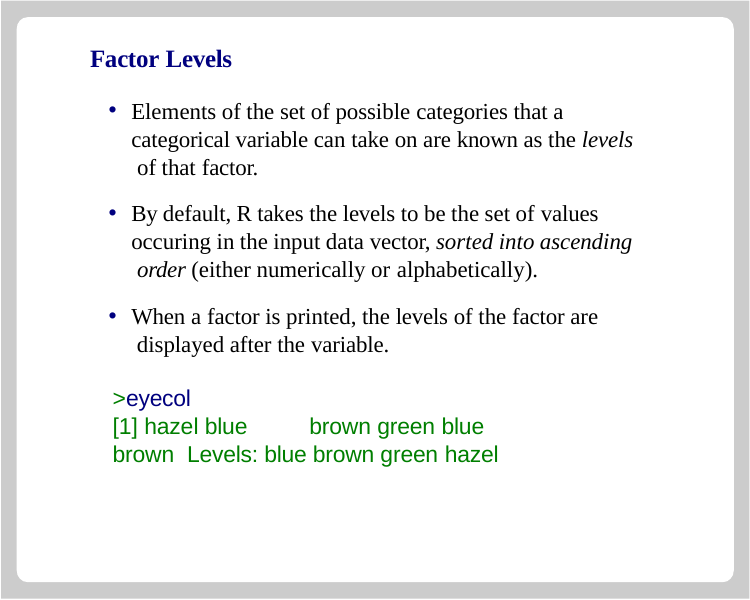

# Factor Levels
Elements of the set of possible categories that a  categorical variable can take on are known as the levels  of that factor.
By default, R takes the levels to be the set of values  occuring in the input data vector, sorted into ascending  order (either numerically or alphabetically).
When a factor is printed, the levels of the factor are  displayed after the variable.

>eyecol
[1] hazel blue	brown green blue	brown  Levels: blue brown green hazel